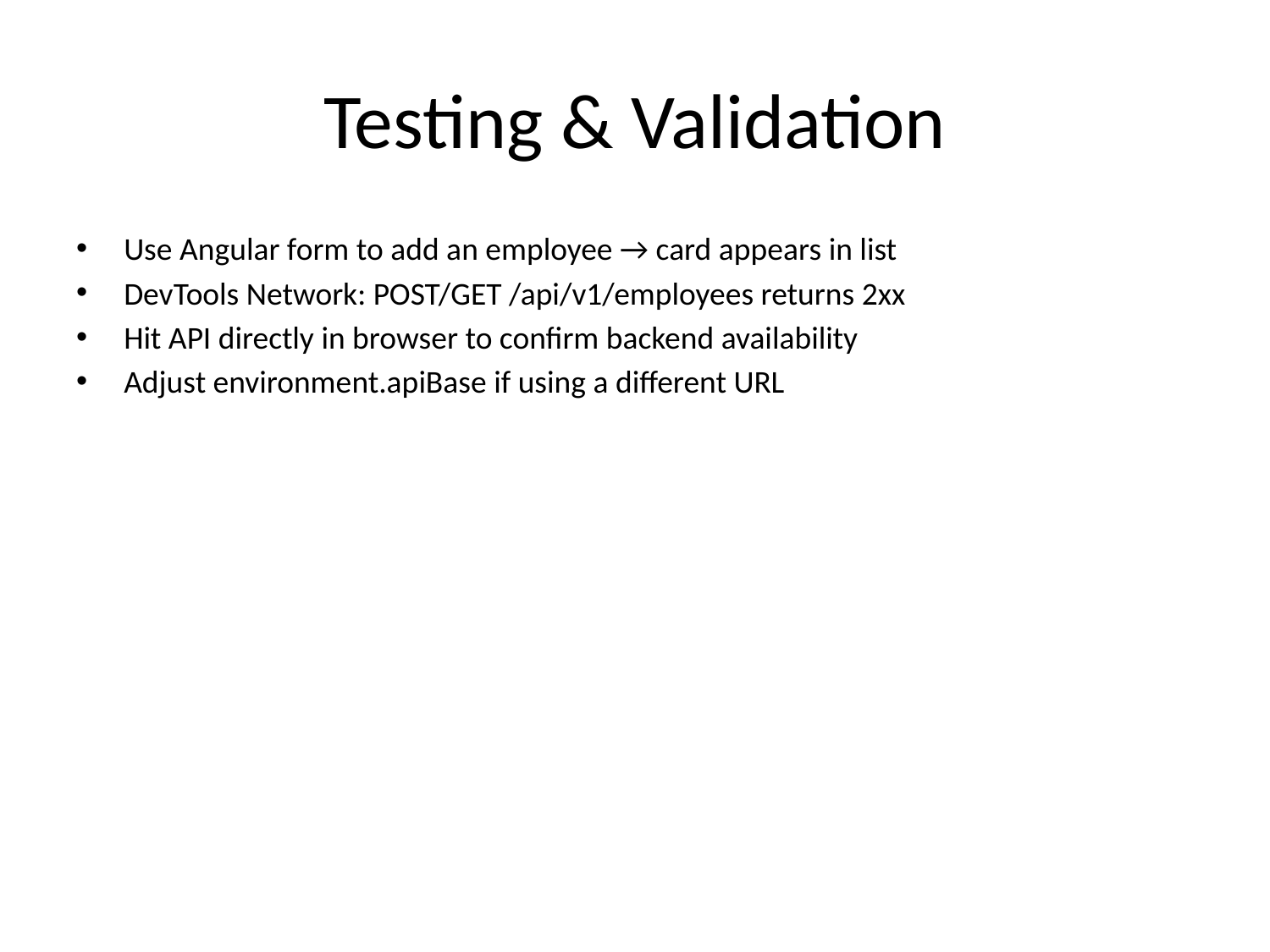

# Testing & Validation
Use Angular form to add an employee → card appears in list
DevTools Network: POST/GET /api/v1/employees returns 2xx
Hit API directly in browser to confirm backend availability
Adjust environment.apiBase if using a different URL